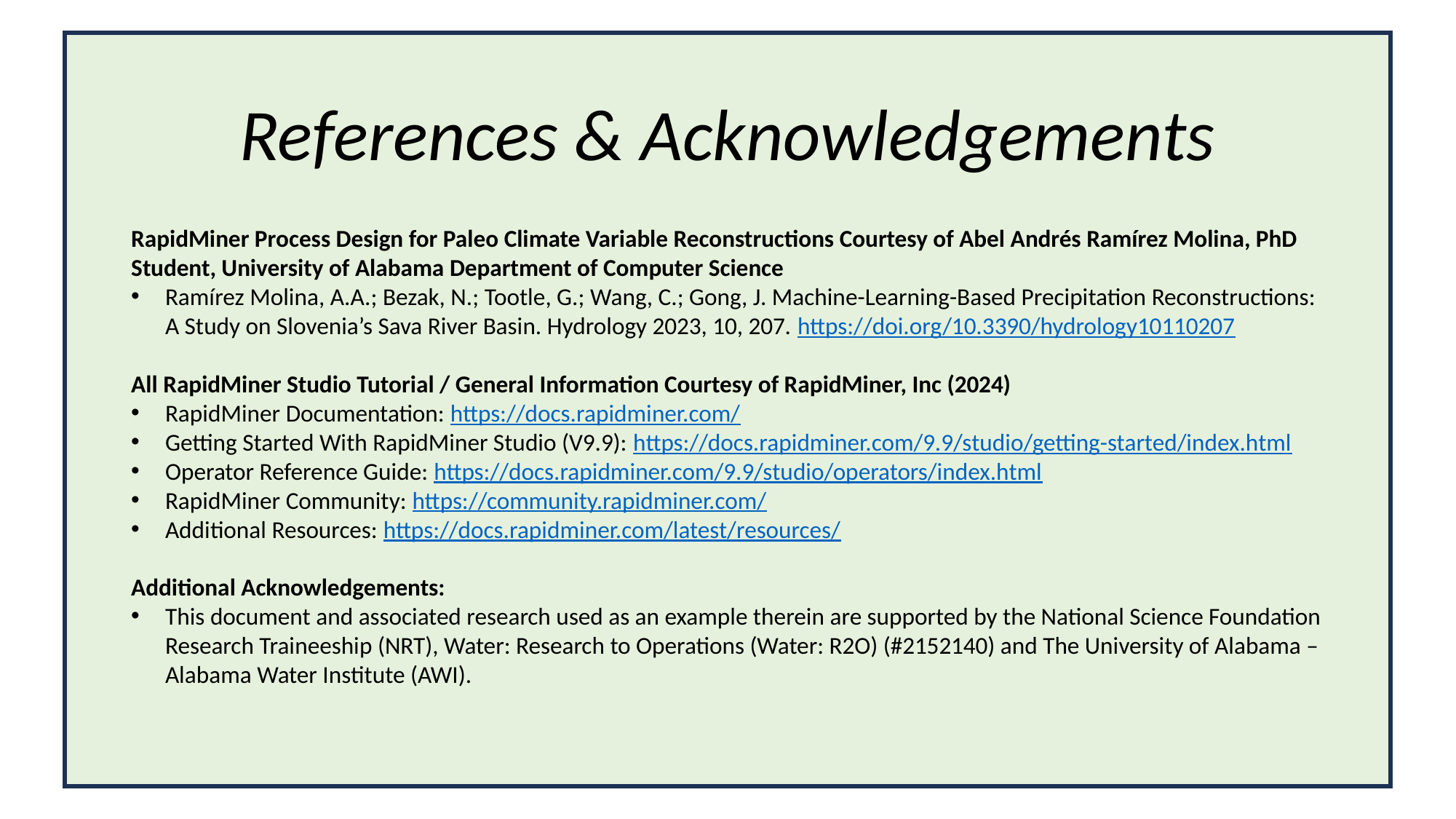

# References & Acknowledgements
RapidMiner Process Design for Paleo Climate Variable Reconstructions Courtesy of Abel Andrés Ramírez Molina, PhD Student, University of Alabama Department of Computer Science
Ramírez Molina, A.A.; Bezak, N.; Tootle, G.; Wang, C.; Gong, J. Machine-Learning-Based Precipitation Reconstructions: A Study on Slovenia’s Sava River Basin. Hydrology 2023, 10, 207. https://doi.org/10.3390/hydrology10110207

All RapidMiner Studio Tutorial / General Information Courtesy of RapidMiner, Inc (2024)
RapidMiner Documentation: https://docs.rapidminer.com/
Getting Started With RapidMiner Studio (V9.9): https://docs.rapidminer.com/9.9/studio/getting-started/index.html
Operator Reference Guide: https://docs.rapidminer.com/9.9/studio/operators/index.html
RapidMiner Community: https://community.rapidminer.com/
Additional Resources: https://docs.rapidminer.com/latest/resources/

Additional Acknowledgements:
This document and associated research used as an example therein are supported by the National Science Foundation Research Traineeship (NRT), Water: Research to Operations (Water: R2O) (#2152140) and The University of Alabama – Alabama Water Institute (AWI).